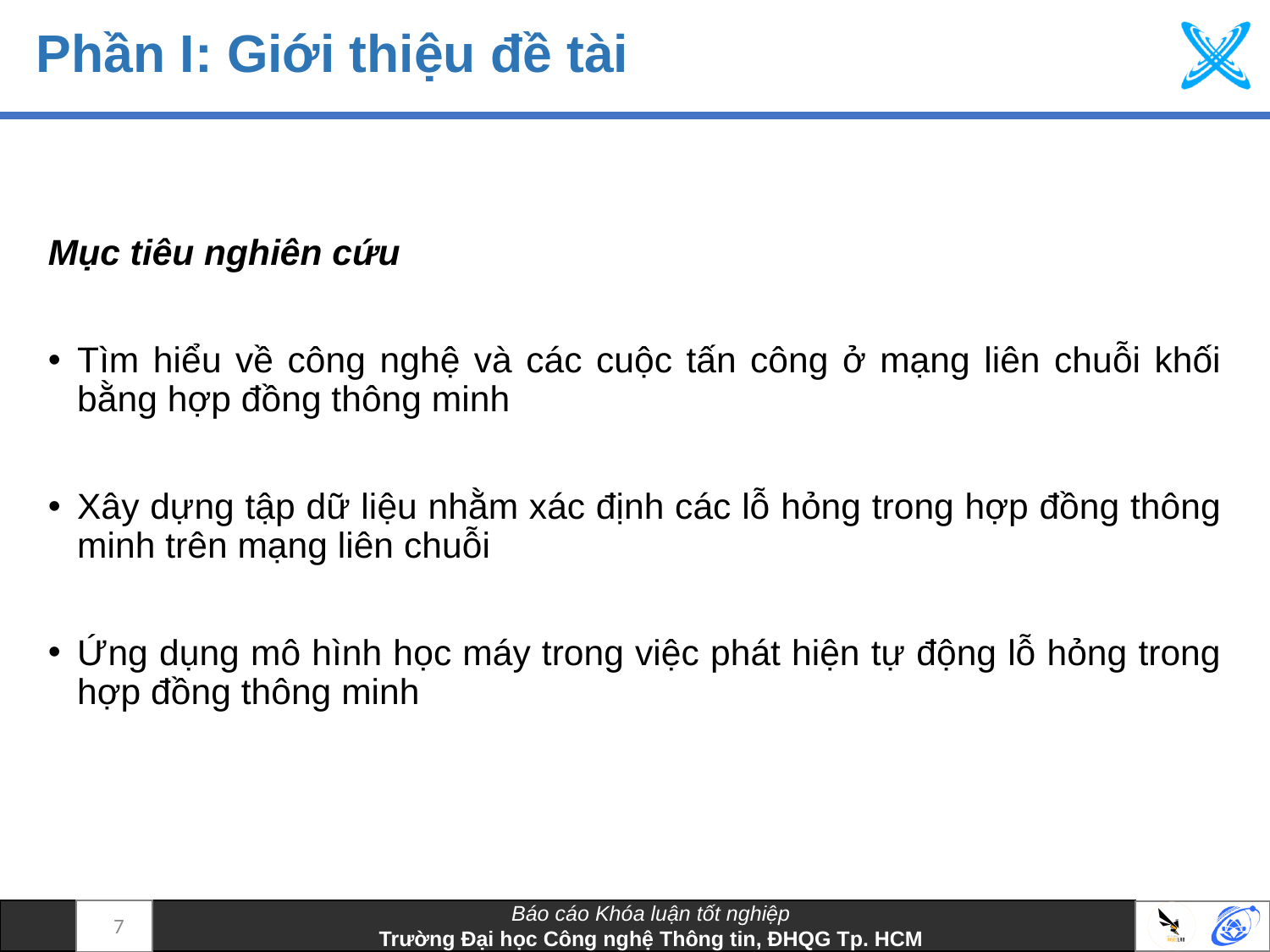

# Phần I: Giới thiệu đề tài
Mục tiêu nghiên cứu

Tìm hiểu về công nghệ và các cuộc tấn công ở mạng liên chuỗi khối bằng hợp đồng thông minh

Xây dựng tập dữ liệu nhằm xác định các lỗ hỏng trong hợp đồng thông minh trên mạng liên chuỗi

Ứng dụng mô hình học máy trong việc phát hiện tự động lỗ hỏng trong hợp đồng thông minh
7